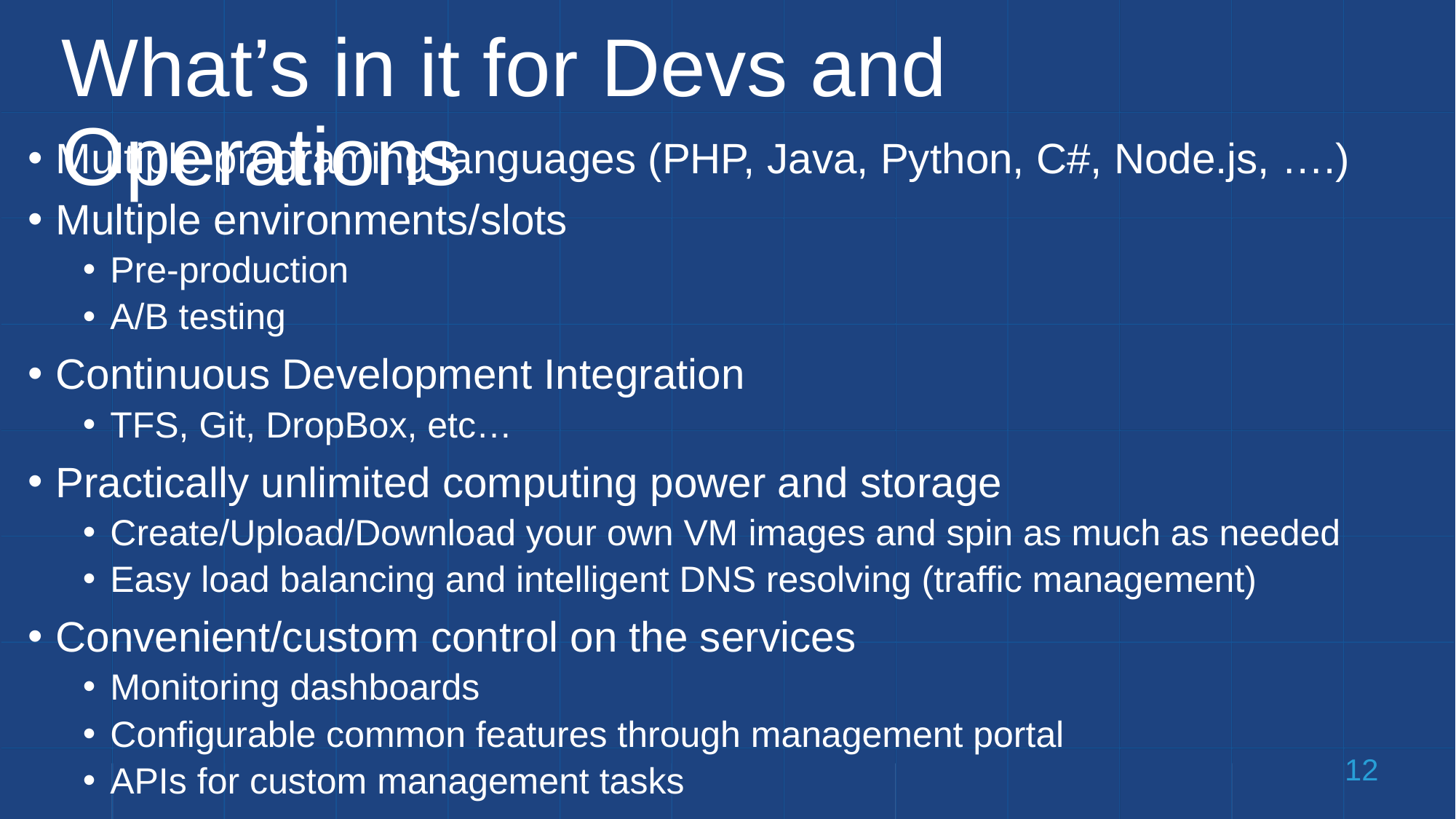

# What’s in it for Devs and Operations
Multiple programing languages (PHP, Java, Python, C#, Node.js, ….)
Multiple environments/slots
Pre-production
A/B testing
Continuous Development Integration
TFS, Git, DropBox, etc…
Practically unlimited computing power and storage
Create/Upload/Download your own VM images and spin as much as needed
Easy load balancing and intelligent DNS resolving (traffic management)
Convenient/custom control on the services
Monitoring dashboards
Configurable common features through management portal
APIs for custom management tasks
12